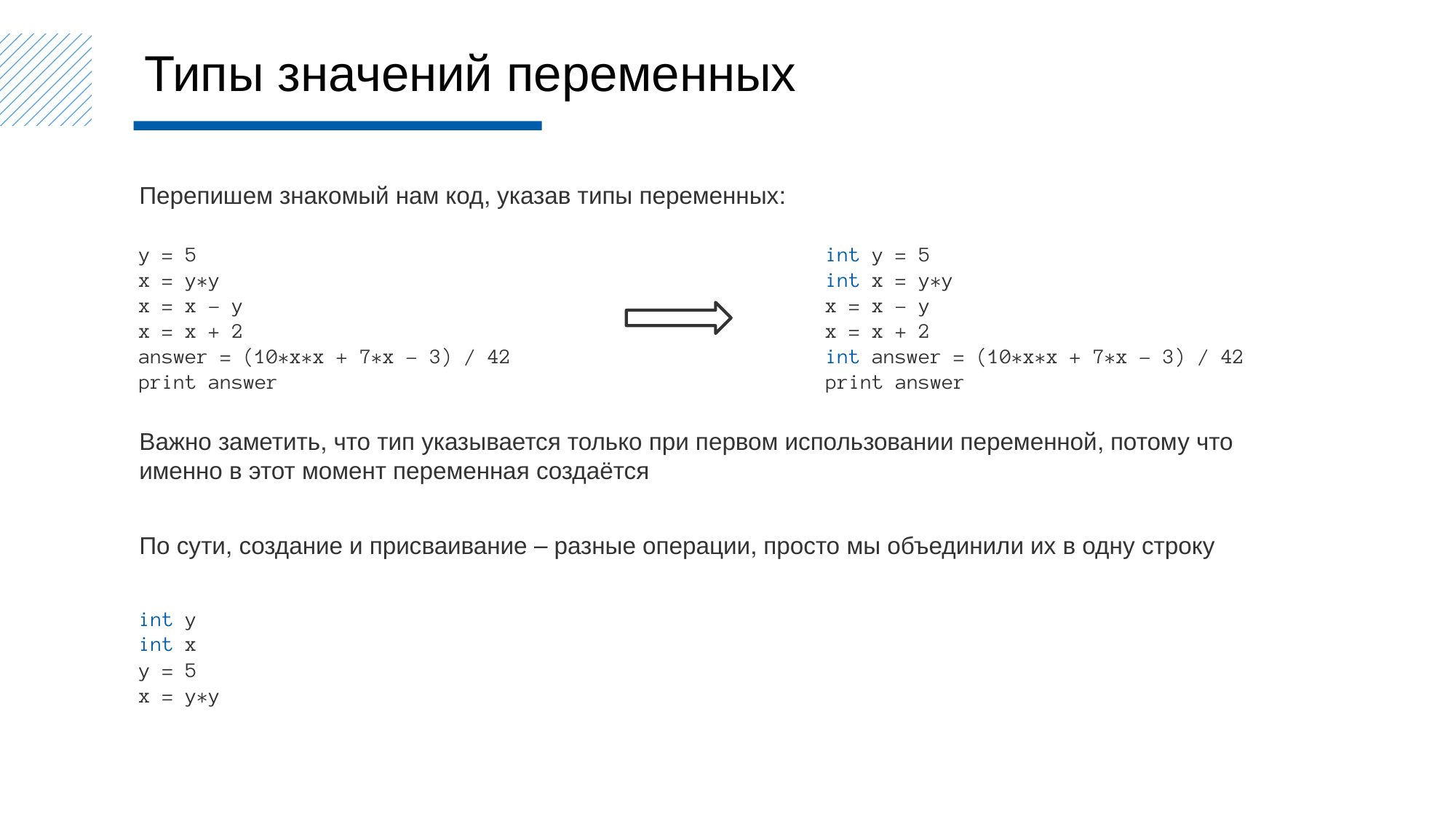

Типы значений переменных
Перепишем знакомый нам код, указав типы переменных:
int y = 5
int x = y*y
x = x – y
x = x + 2
int answer = (10*x*x + 7*x – 3) / 42
print answer
y = 5
x = y*y
x = x – y
x = x + 2
answer = (10*x*x + 7*x – 3) / 42
print answer

Важно заметить, что тип указывается только при первом использовании переменной, потому что именно в этот момент переменная создаётся
По сути, создание и присваивание – разные операции, просто мы объединили их в одну строку
int y
int x
y = 5
x = y*y